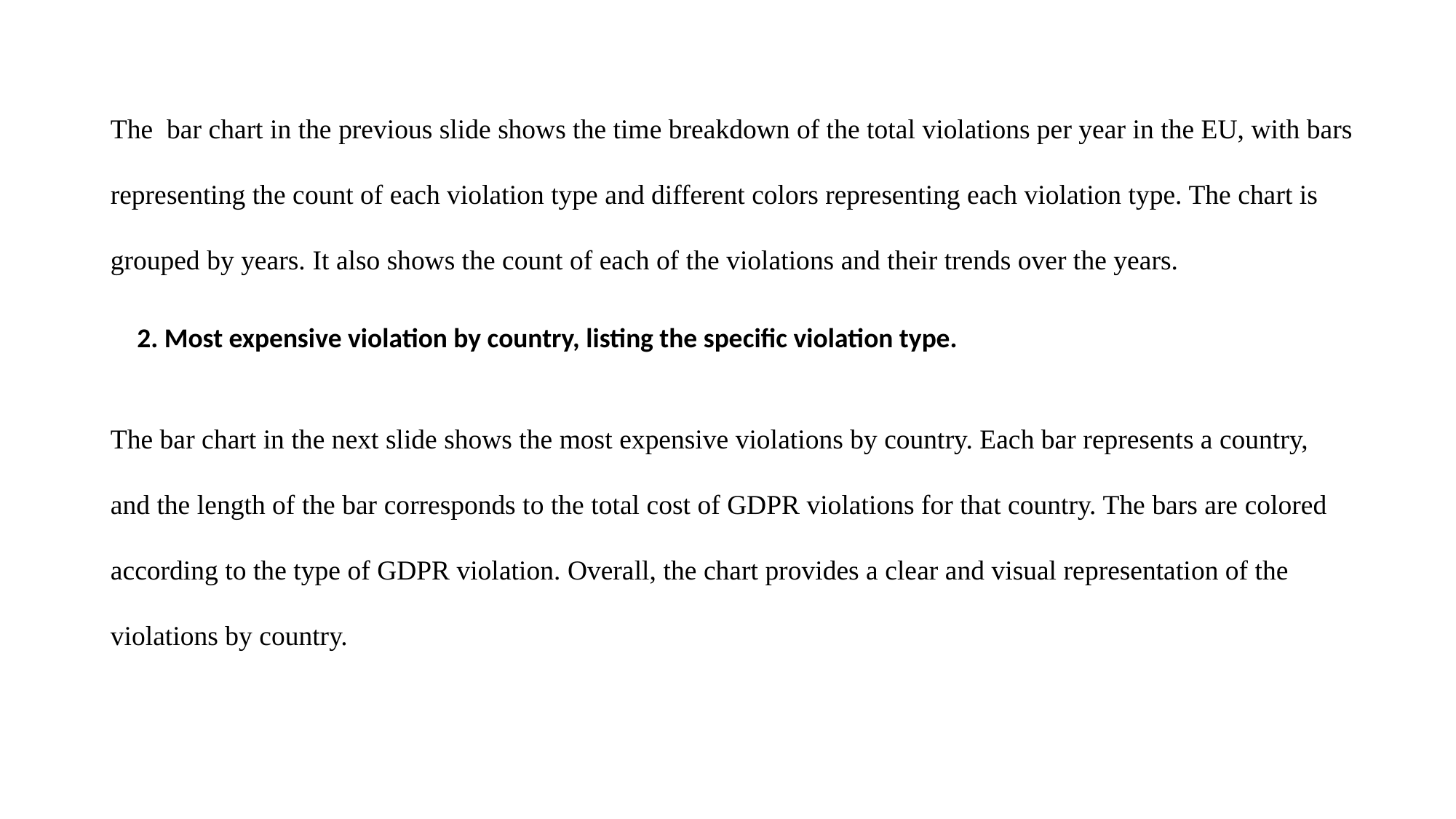

The  bar chart in the previous slide shows the time breakdown of the total violations per year in the EU, with bars representing the count of each violation type and different colors representing each violation type. The chart is grouped by years. It also shows the count of each of the violations and their trends over the years.
2. Most expensive violation by country, listing the specific violation type.
The bar chart in the next slide shows the most expensive violations by country. Each bar represents a country, and the length of the bar corresponds to the total cost of GDPR violations for that country. The bars are colored according to the type of GDPR violation. Overall, the chart provides a clear and visual representation of the violations by country.